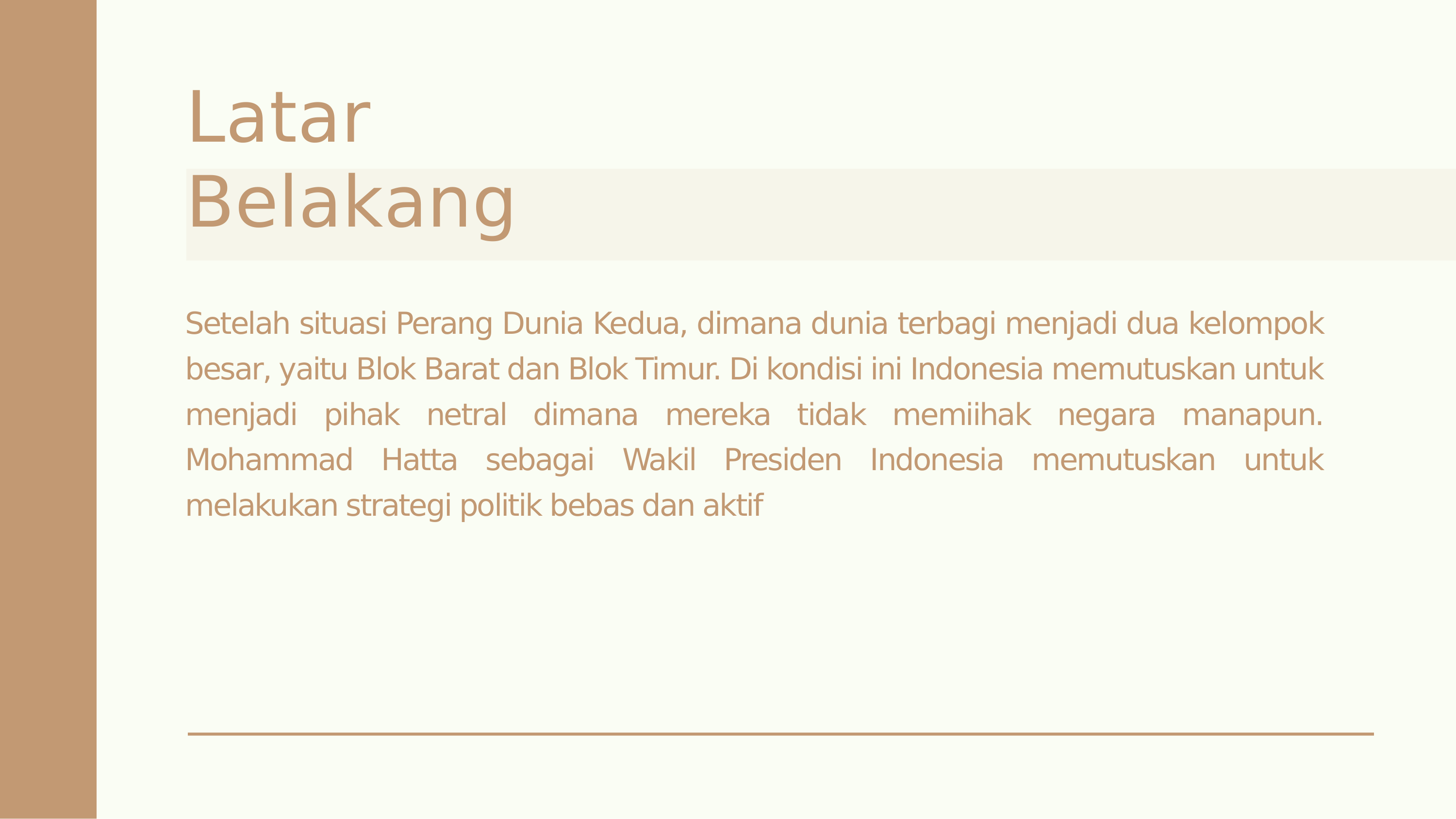

# L a t a r B e l a k a n g

Setelah situasi Perang Dunia Kedua, dimana dunia terbagi menjadi dua kelompok besar, yaitu Blok Barat dan Blok Timur. Di kondisi ini Indonesia memutuskan untuk menjadi pihak netral dimana mereka tidak memiihak negara manapun. Mohammad Hatta sebagai Wakil Presiden Indonesia memutuskan untuk melakukan strategi politik bebas dan aktif